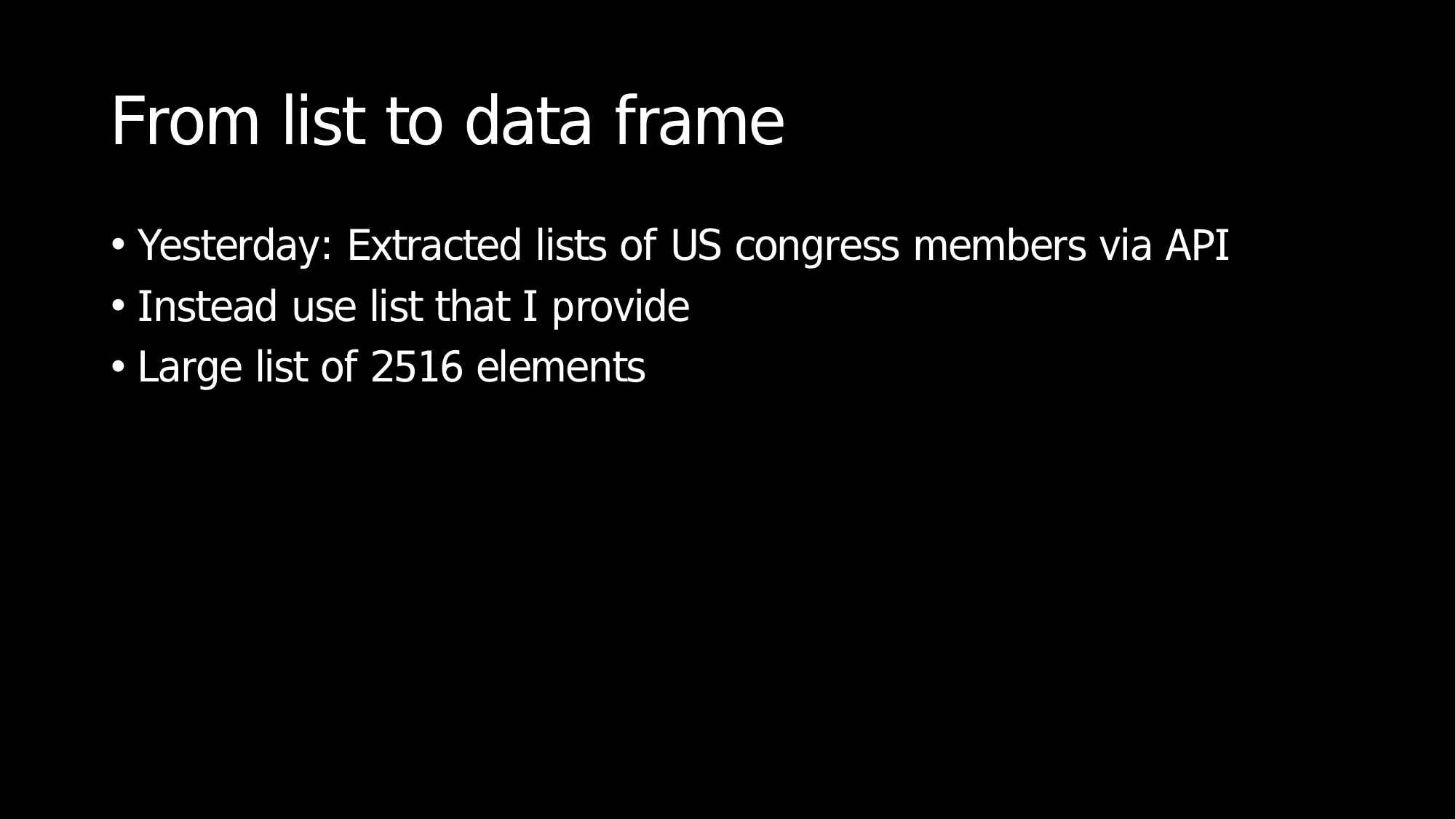

# From list to data frame
Yesterday: Extracted lists of US congress members via API
Instead use list that I provide
Large list of 2516 elements